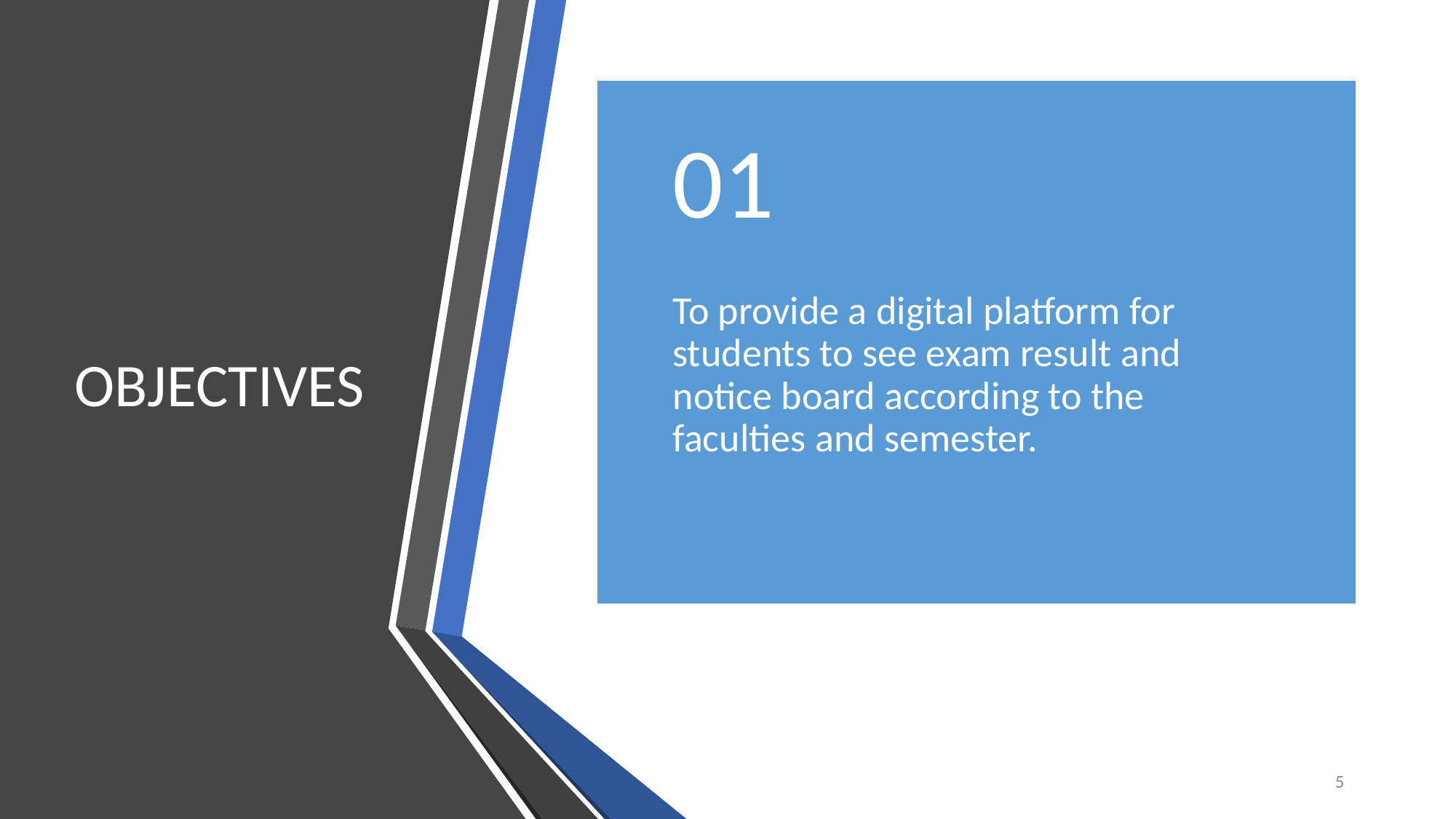

# OBJECTIVES
To provide a digital platform for students to see exam result and notice board according to the faculties and semester.
01
5